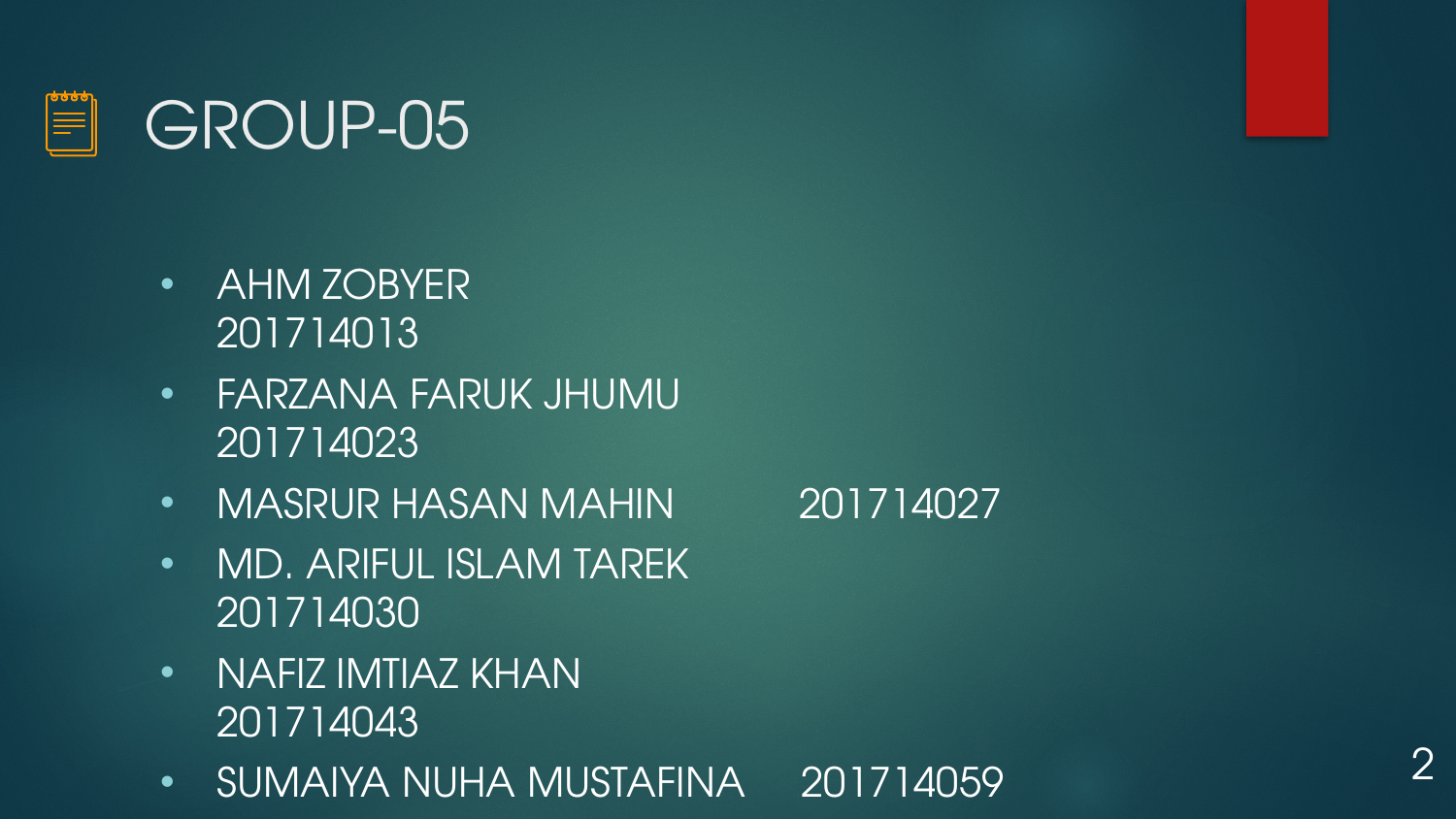

# GROUP-05

AHM ZOBYER                  	 	     201714013
FARZANA FARUK JHUMU 		201714023
MASRUR HASAN MAHIN           	201714027
MD. ARIFUL ISLAM TAREK 		201714030
NAFIZ IMTIAZ KHAN 			     201714043
SUMAIYA NUHA MUSTAFINA     201714059
2